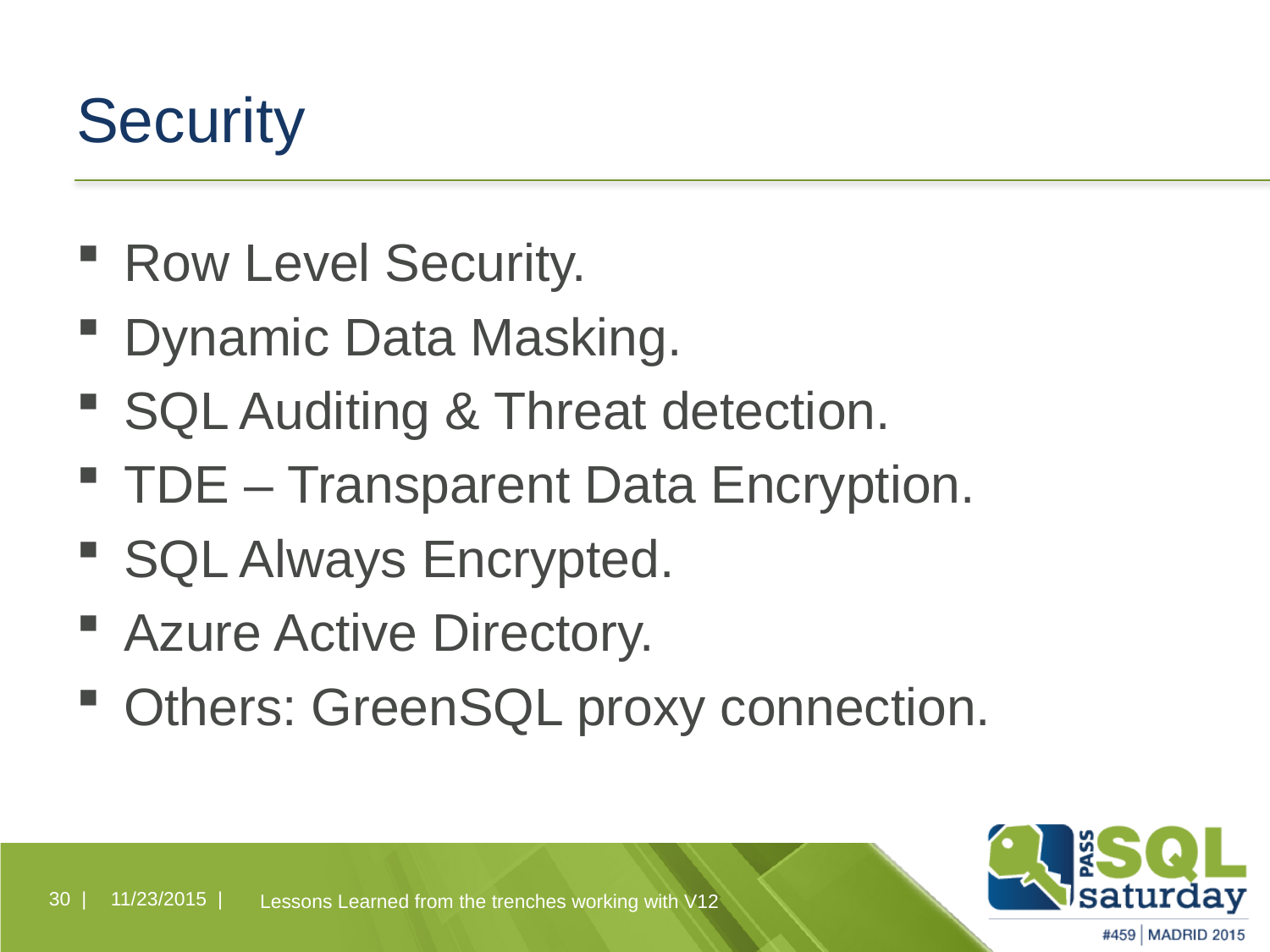

# Security
Row Level Security.
Dynamic Data Masking.
SQL Auditing & Threat detection.
TDE – Transparent Data Encryption.
SQL Always Encrypted.
Azure Active Directory.
Others: GreenSQL proxy connection.

30  |
11/23/2015  |
Lessons Learned from the trenches working with V12